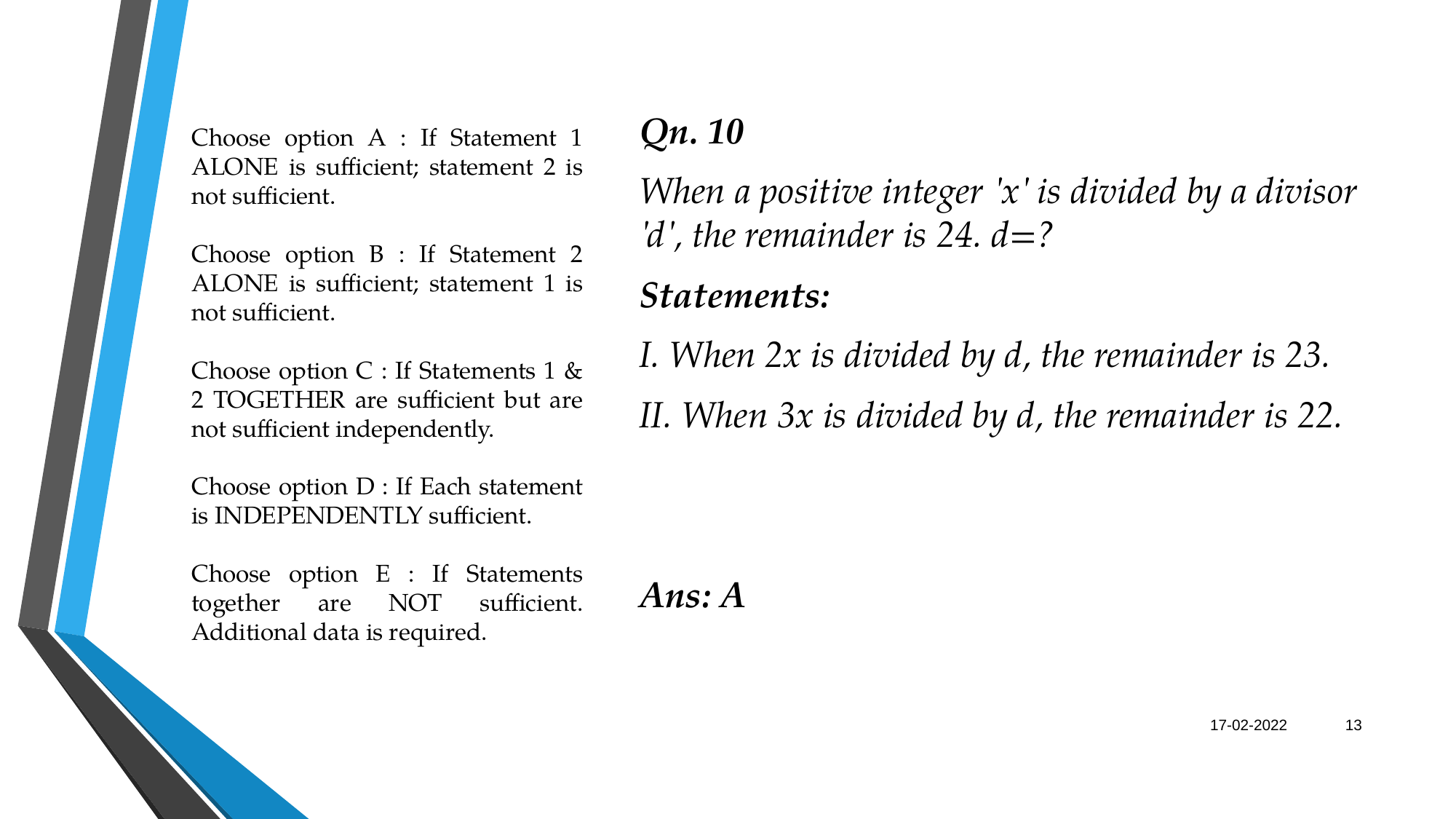

Qn. 10
When a positive integer 'x' is divided by a divisor 'd', the remainder is 24. d=?
Statements:
I. When 2x is divided by d, the remainder is 23.
II. When 3x is divided by d, the remainder is 22.

Ans: A

Choose option A : If Statement 1 ALONE is sufficient; statement 2 is not sufficient.

Choose option B : If Statement 2 ALONE is sufficient; statement 1 is not sufficient.

Choose option C : If Statements 1 & 2 TOGETHER are sufficient but are not sufficient independently.

Choose option D : If Each statement is INDEPENDENTLY sufficient.

Choose option E : If Statements together are NOT sufficient. Additional data is required.
17-02-2022
13